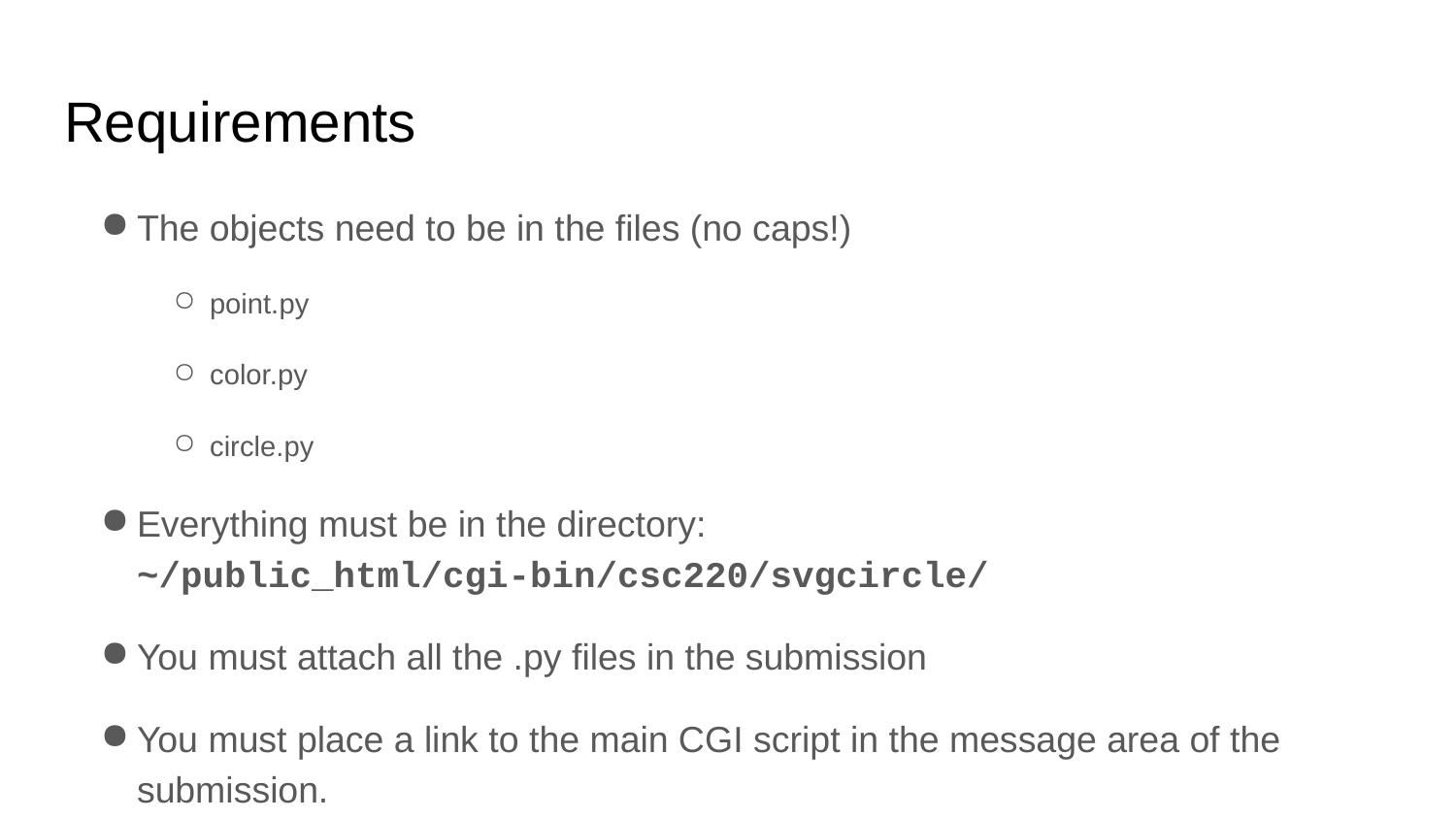

# Requirements
The objects need to be in the files (no caps!)
point.py
color.py
circle.py
Everything must be in the directory: ~/public_html/cgi-bin/csc220/svgcircle/
You must attach all the .py files in the submission
You must place a link to the main CGI script in the message area of the submission.